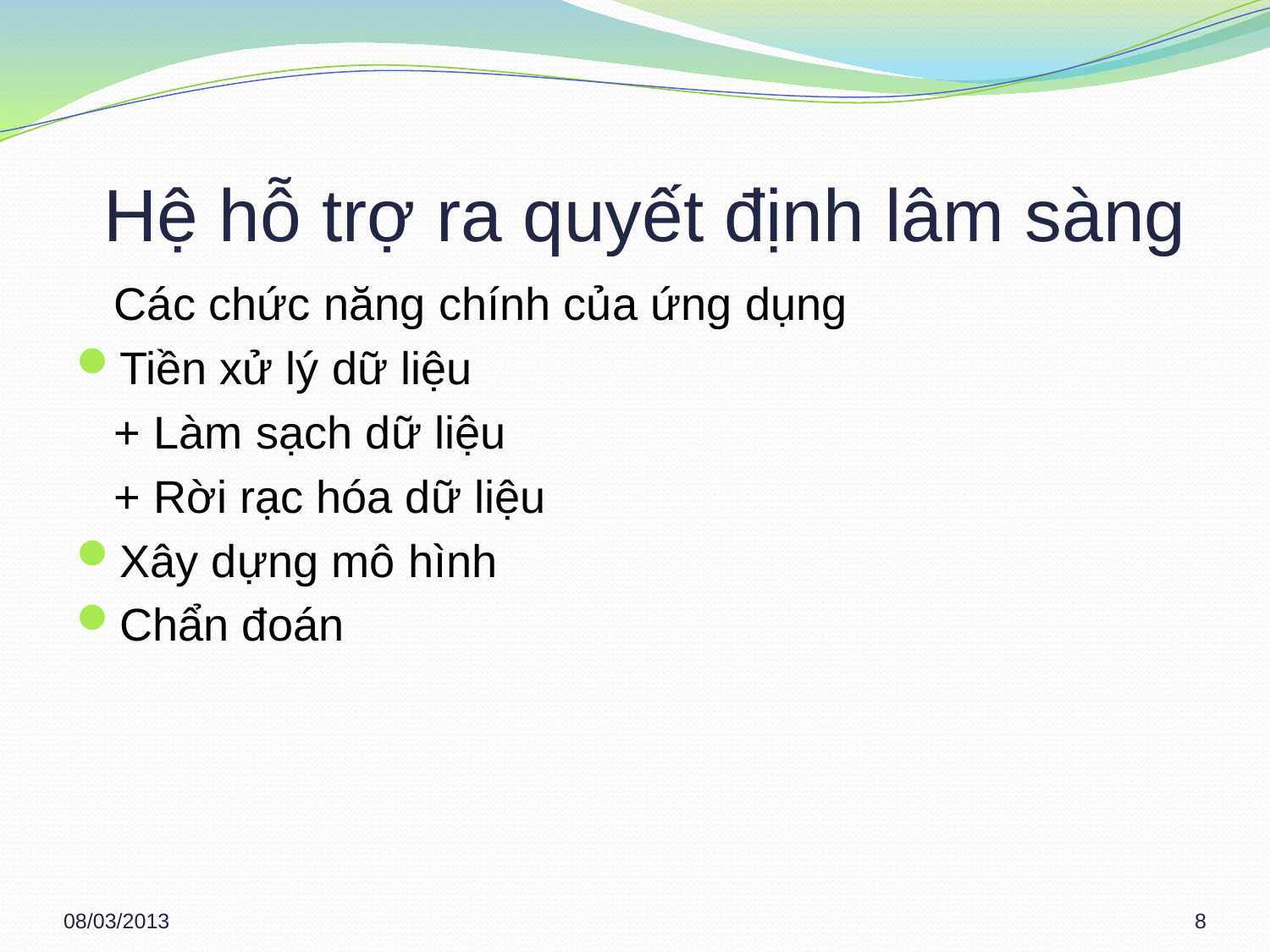

# Hệ hỗ trợ ra quyết định lâm sàng
	Các chức năng chính của ứng dụng
Tiền xử lý dữ liệu
	+ Làm sạch dữ liệu
	+ Rời rạc hóa dữ liệu
Xây dựng mô hình
Chẩn đoán
08/03/2013
8